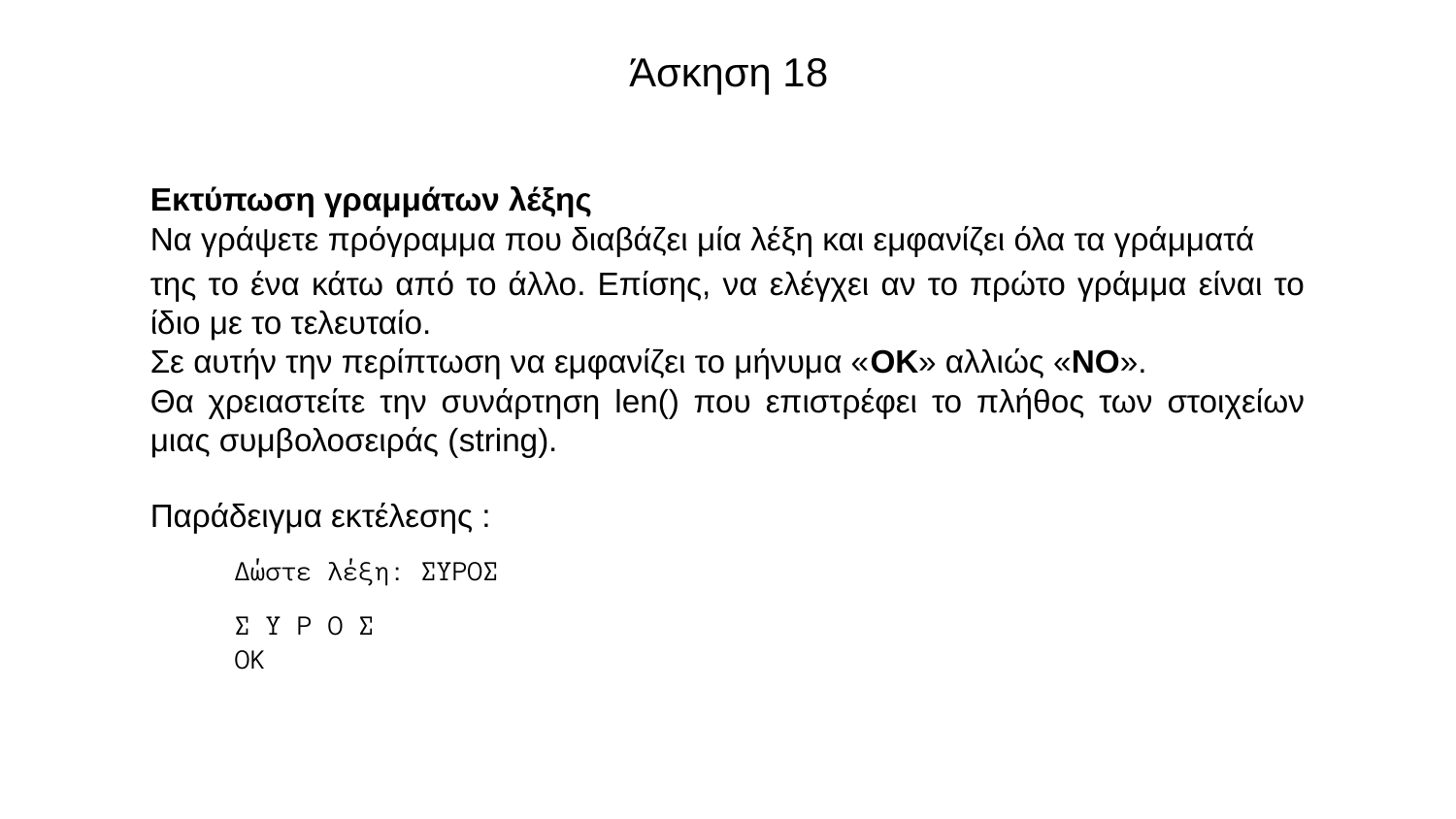

# Άσκηση 18
Εκτύπωση γραμμάτων λέξης
Να γράψετε πρόγραμμα που διαβάζει μία λέξη και εμφανίζει όλα τα γράμματά
της το ένα κάτω από το άλλο. Επίσης, να ελέγχει αν το πρώτο γράμμα είναι το ίδιο με το τελευταίο.
Σε αυτήν την περίπτωση να εμφανίζει το μήνυμα «ΟΚ» αλλιώς «ΝΟ».
Θα χρειαστείτε την συνάρτηση len() που επιστρέφει το πλήθος των στοιχείων μιας συμβολοσειράς (string).

Παράδειγμα εκτέλεσης :
Δώστε λέξη: ΣΥΡΟΣ
Σ Υ Ρ Ο Σ
ΟΚ